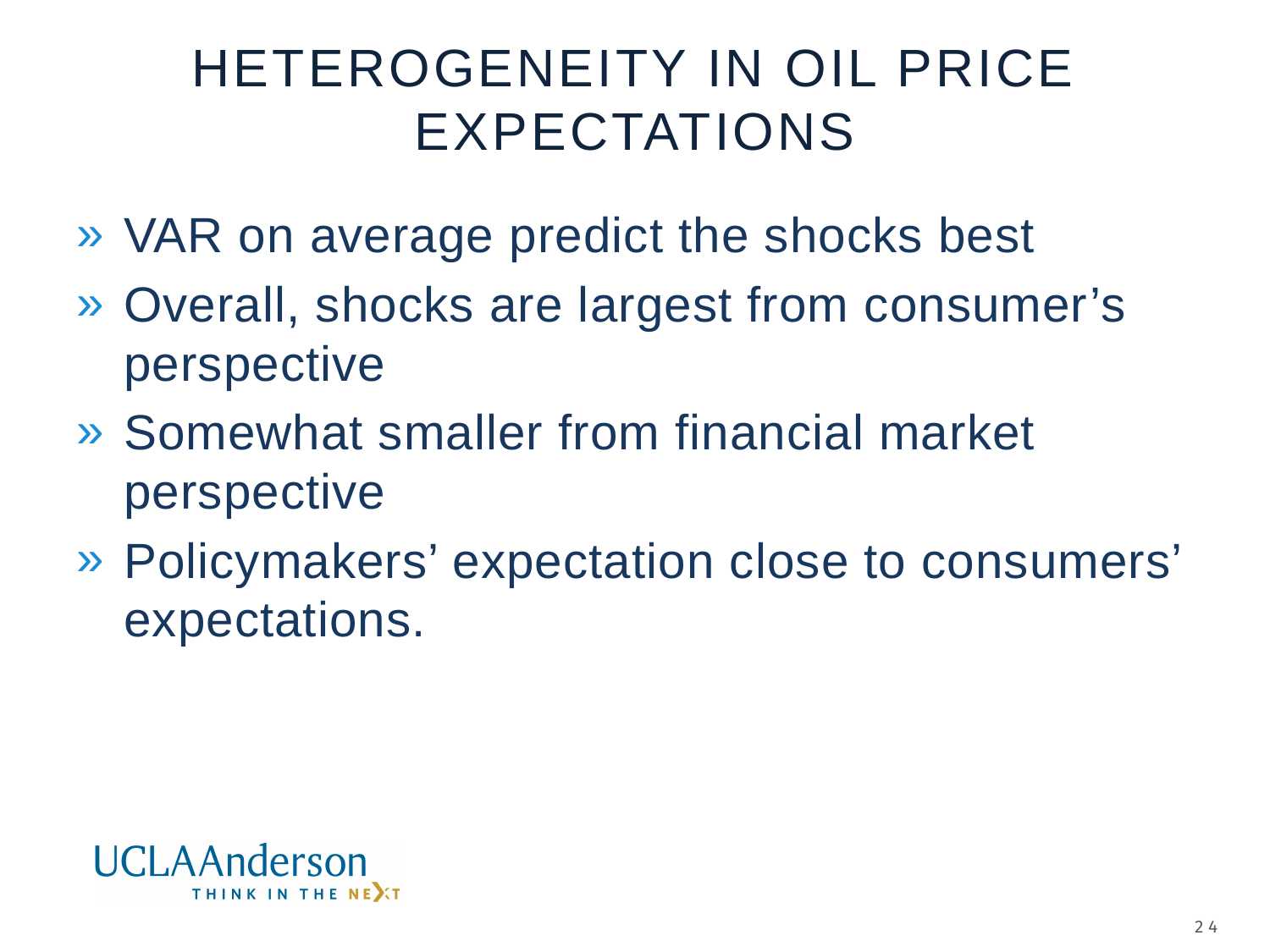

# Heterogeneity in oil price expectations
VAR on average predict the shocks best
Overall, shocks are largest from consumer’s perspective
Somewhat smaller from financial market perspective
Policymakers’ expectation close to consumers’ expectations.

24